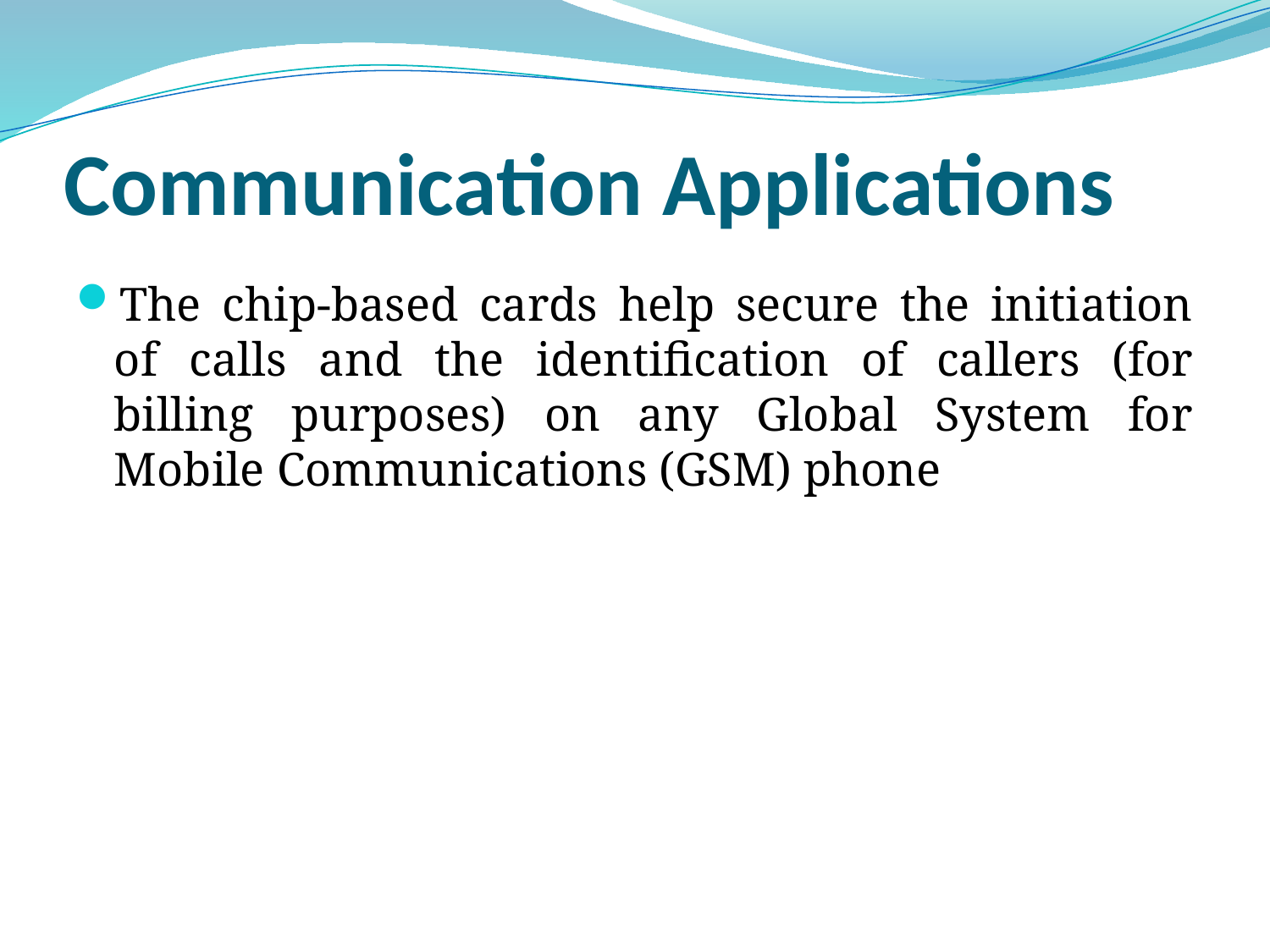

# Communication Applications
The chip-based cards help secure the initiation of calls and the identification of callers (for billing purposes) on any Global System for Mobile Communications (GSM) phone